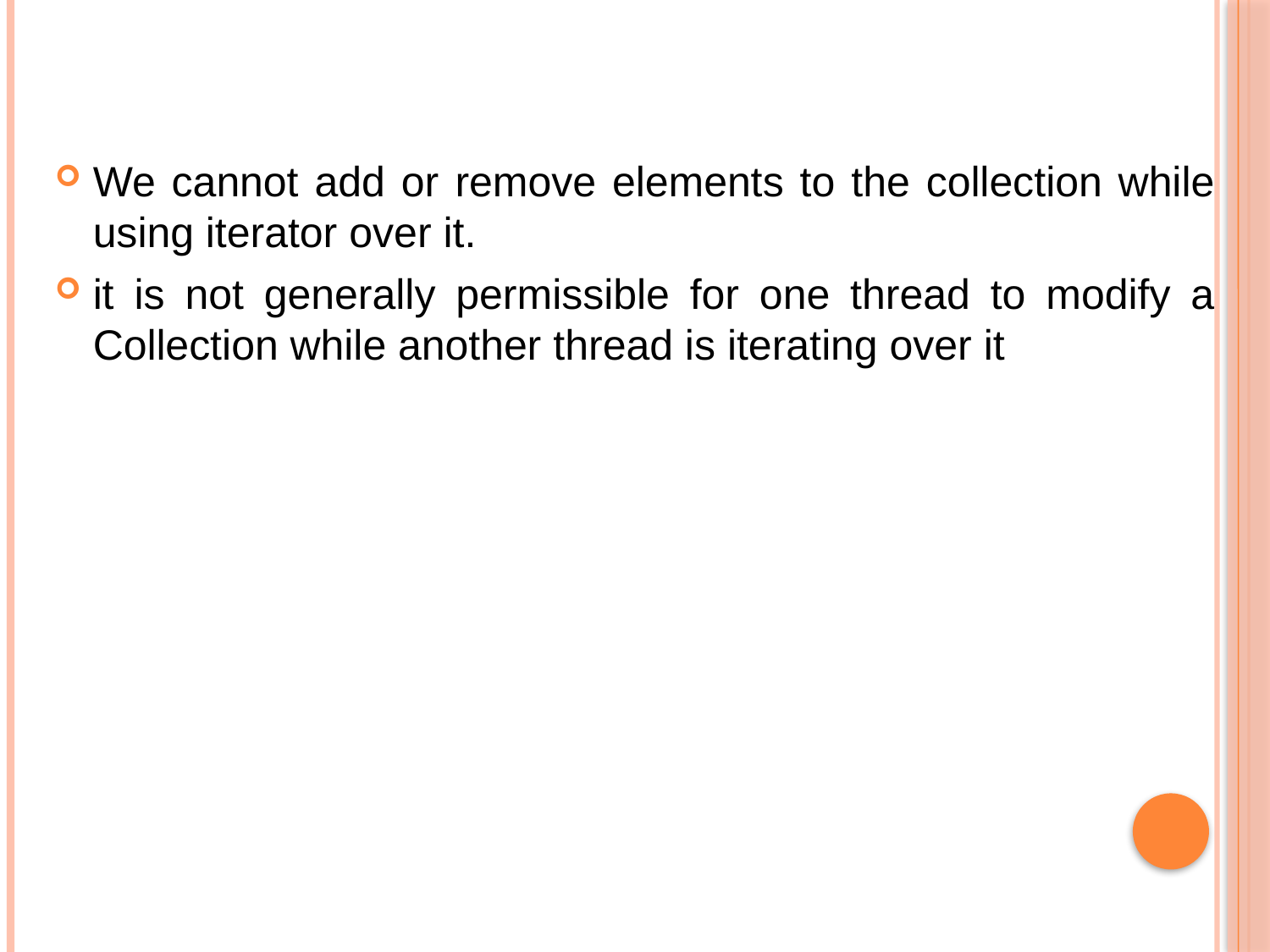

#
We cannot add or remove elements to the collection while using iterator over it.
it is not generally permissible for one thread to modify a Collection while another thread is iterating over it